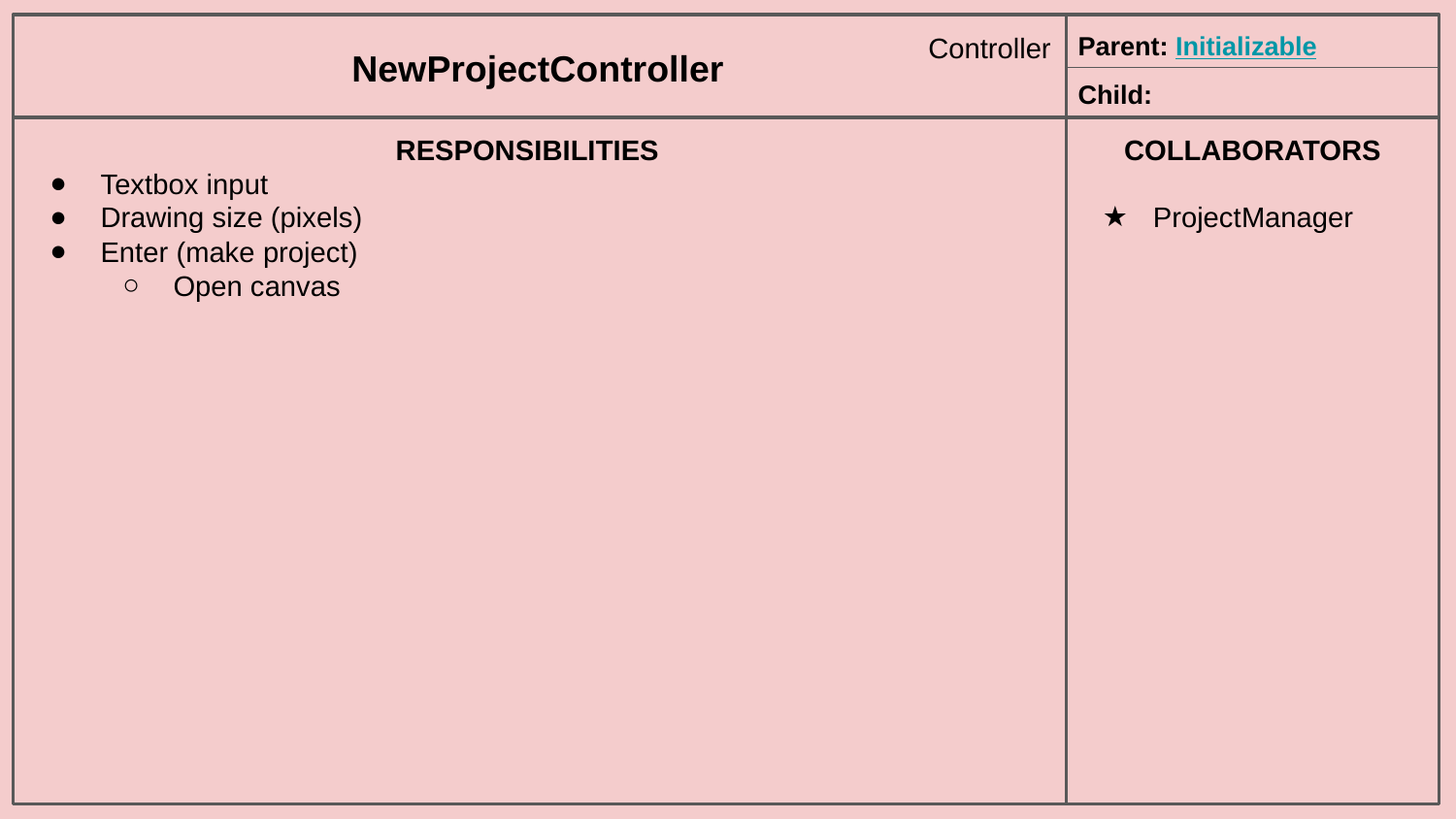

Controller
Parent: Initializable
NewProjectController
Child:
RESPONSIBILITIES
Textbox input
Drawing size (pixels)
Enter (make project)
Open canvas
COLLABORATORS

ProjectManager